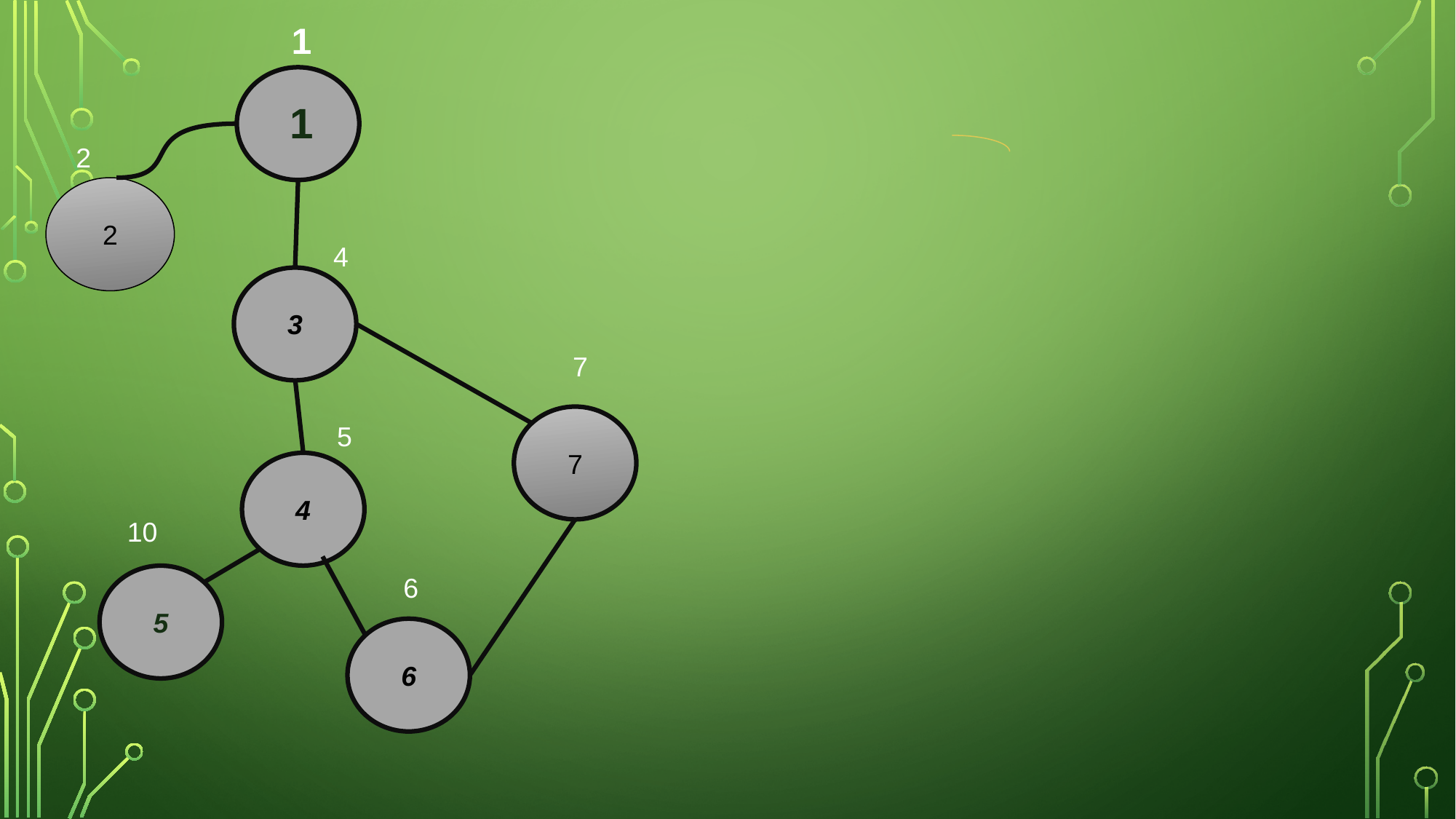

1

   1
2

2
4
3
7
7
5
4
10
5
6
6